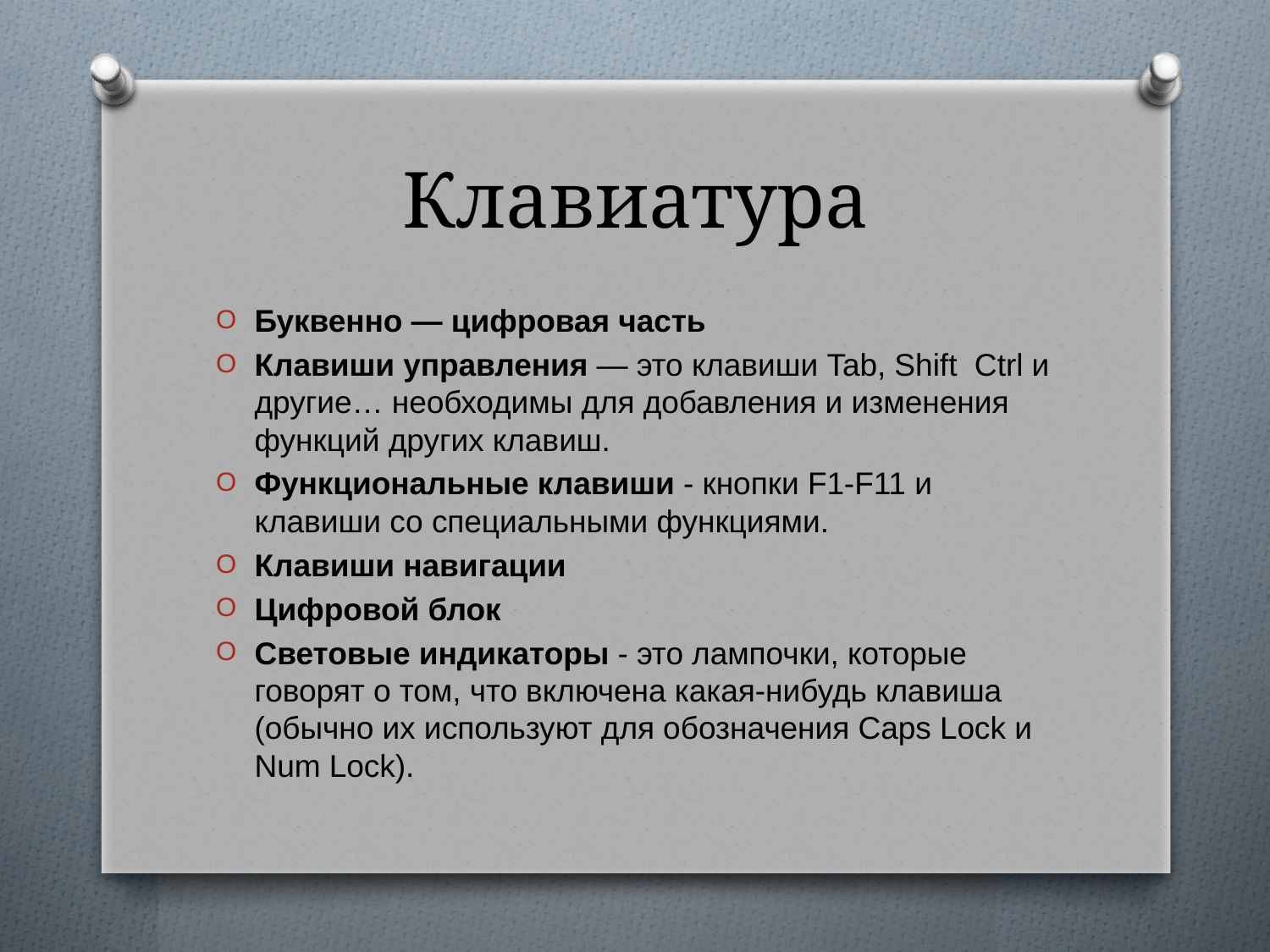

# Клавиатура
Буквенно — цифровая часть
Клавиши управления — это клавиши Tab, Shift  Ctrl и другие… необходимы для добавления и изменения функций других клавиш.
Функциональные клавиши - кнопки F1-F11 и клавиши со специальными функциями.
Клавиши навигации
Цифровой блок
Световые индикаторы - это лампочки, которые говорят о том, что включена какая-нибудь клавиша (обычно их используют для обозначения Caps Lock и Num Lock).